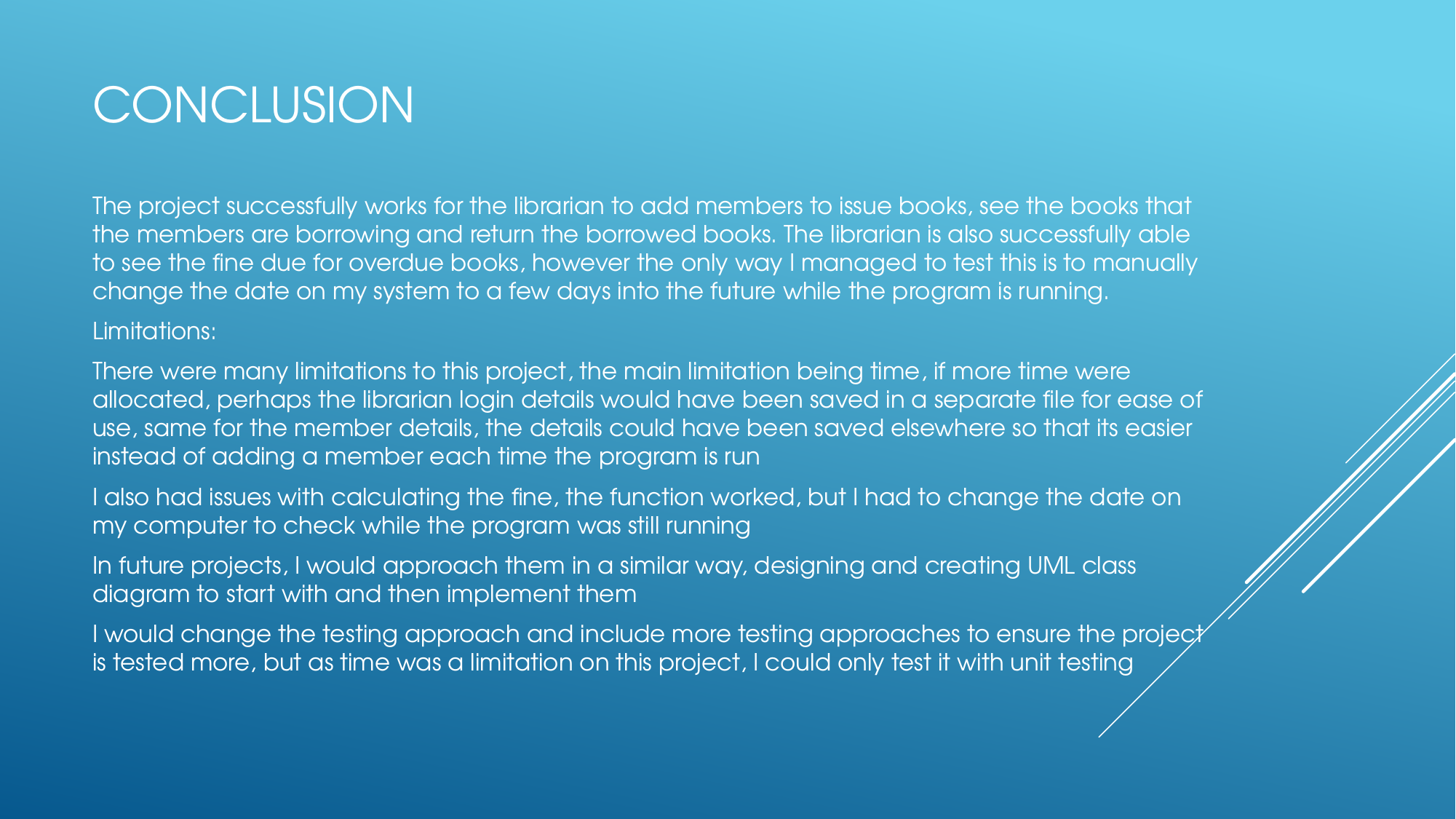

# Conclusion
The project successfully works for the librarian to add members to issue books, see the books that the members are borrowing and return the borrowed books. The librarian is also successfully able to see the fine due for overdue books, however the only way I managed to test this is to manually change the date on my system to a few days into the future while the program is running.
Limitations:
There were many limitations to this project, the main limitation being time, if more time were allocated, perhaps the librarian login details would have been saved in a separate file for ease of use, same for the member details, the details could have been saved elsewhere so that its easier instead of adding a member each time the program is run
I also had issues with calculating the fine, the function worked, but I had to change the date on my computer to check while the program was still running
In future projects, I would approach them in a similar way, designing and creating UML class diagram to start with and then implement them
I would change the testing approach and include more testing approaches to ensure the project is tested more, but as time was a limitation on this project, I could only test it with unit testing